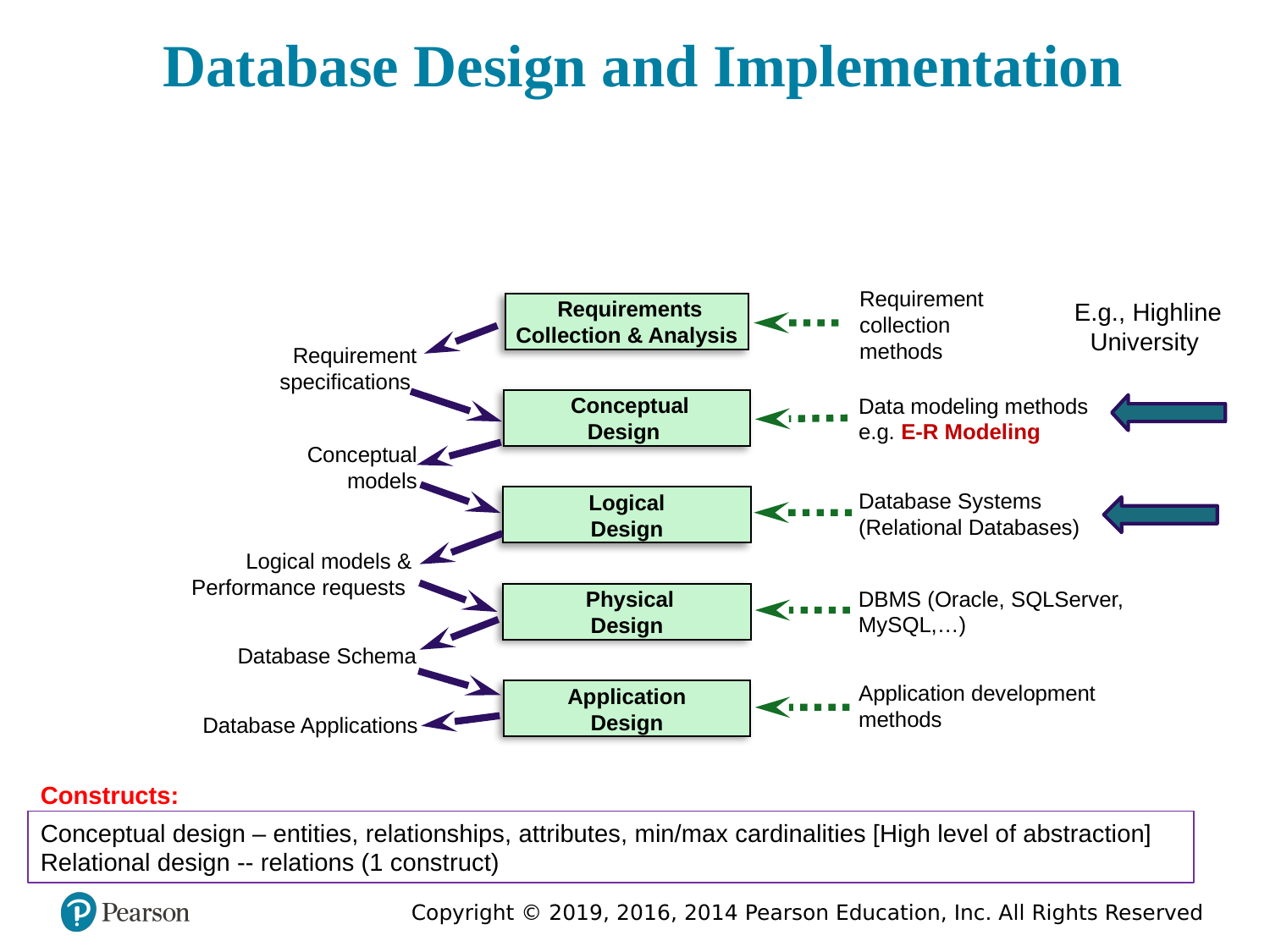

3
# Database Design and Implementation
E.g., Highline University
Requirement
collection methods
 Requirements
 Collection & Analysis

Requirement
 specifications
Data modeling methods
e.g. E-R Modeling
 Conceptual
Design

Conceptual
models

Database Systems (Relational Databases)

 Logical
 Design

Logical models &
Performance requests
DBMS (Oracle, SQLServer, MySQL,…)

  Physical
 Design

Database Schema

Application development methods
 Application
 Design
Database Applications

Constructs:
Conceptual design – entities, relationships, attributes, min/max cardinalities [High level of abstraction]
Relational design -- relations (1 construct)